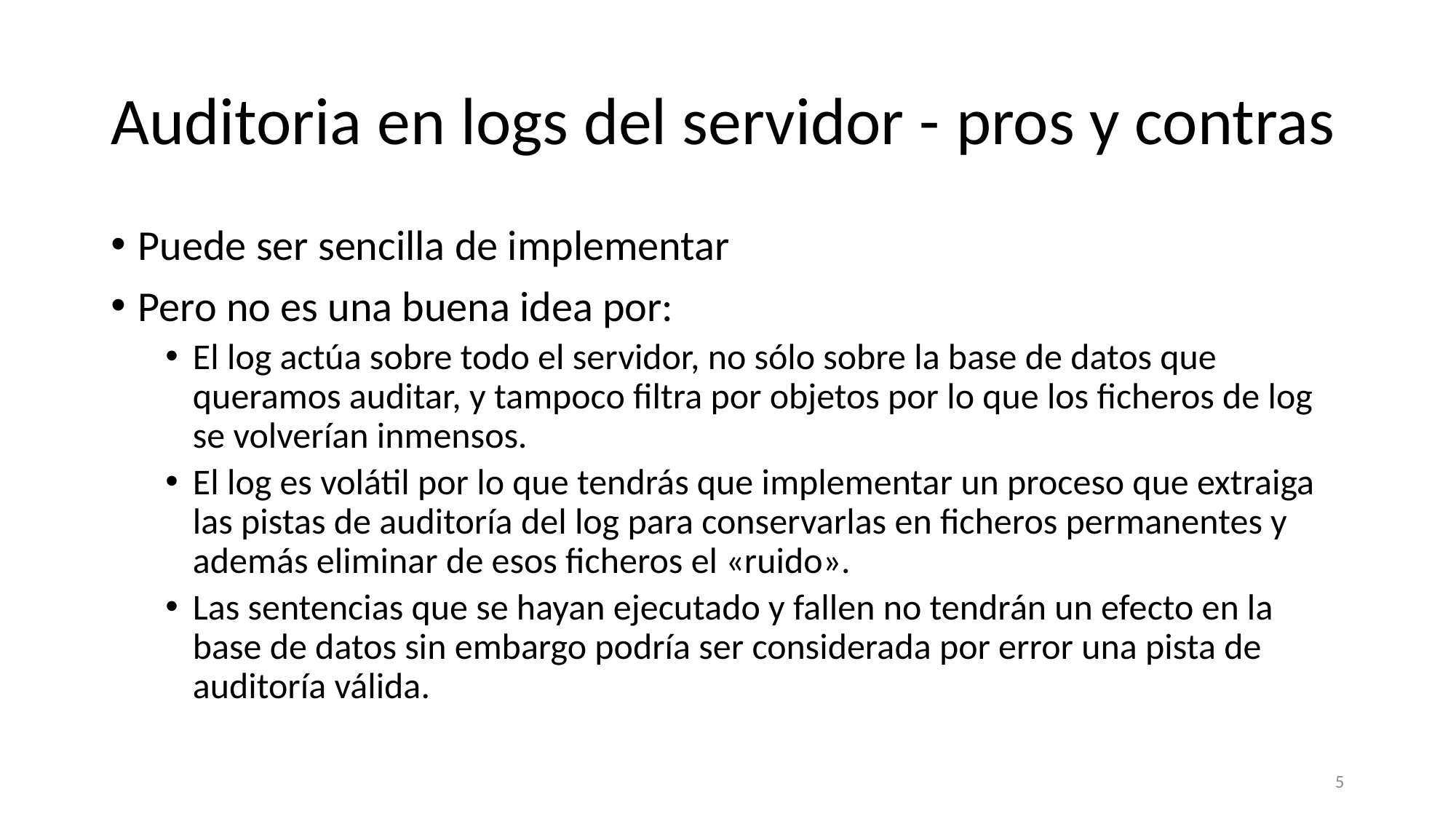

# Auditoria en logs del servidor - pros y contras
Puede ser sencilla de implementar
Pero no es una buena idea por:
El log actúa sobre todo el servidor, no sólo sobre la base de datos que queramos auditar, y tampoco filtra por objetos por lo que los ficheros de log se volverían inmensos.
El log es volátil por lo que tendrás que implementar un proceso que extraiga las pistas de auditoría del log para conservarlas en ficheros permanentes y además eliminar de esos ficheros el «ruido».
Las sentencias que se hayan ejecutado y fallen no tendrán un efecto en la base de datos sin embargo podría ser considerada por error una pista de auditoría válida.

5